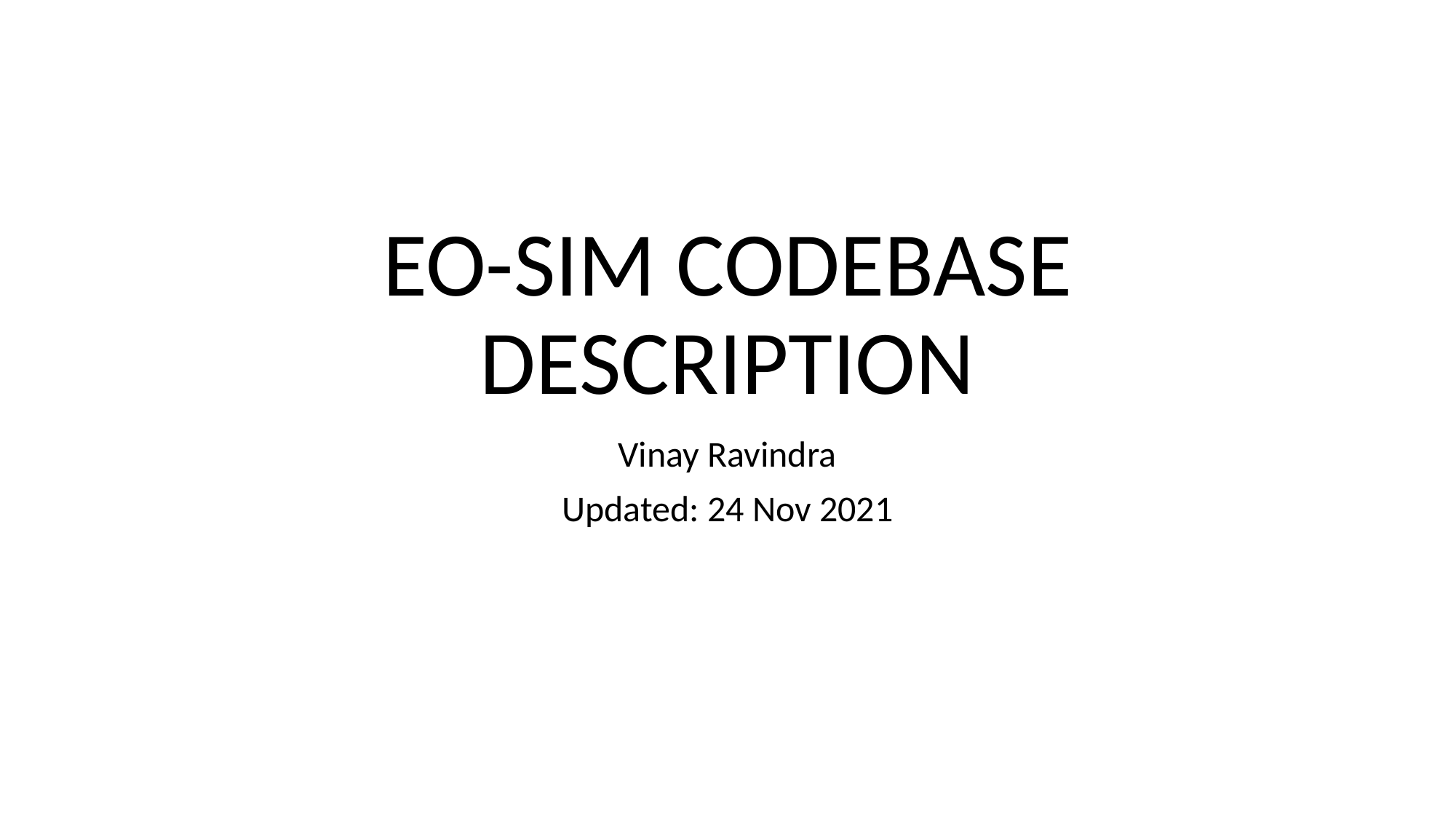

# EO-SIM CODEBASE DESCRIPTION
Vinay Ravindra
Updated: 24 Nov 2021